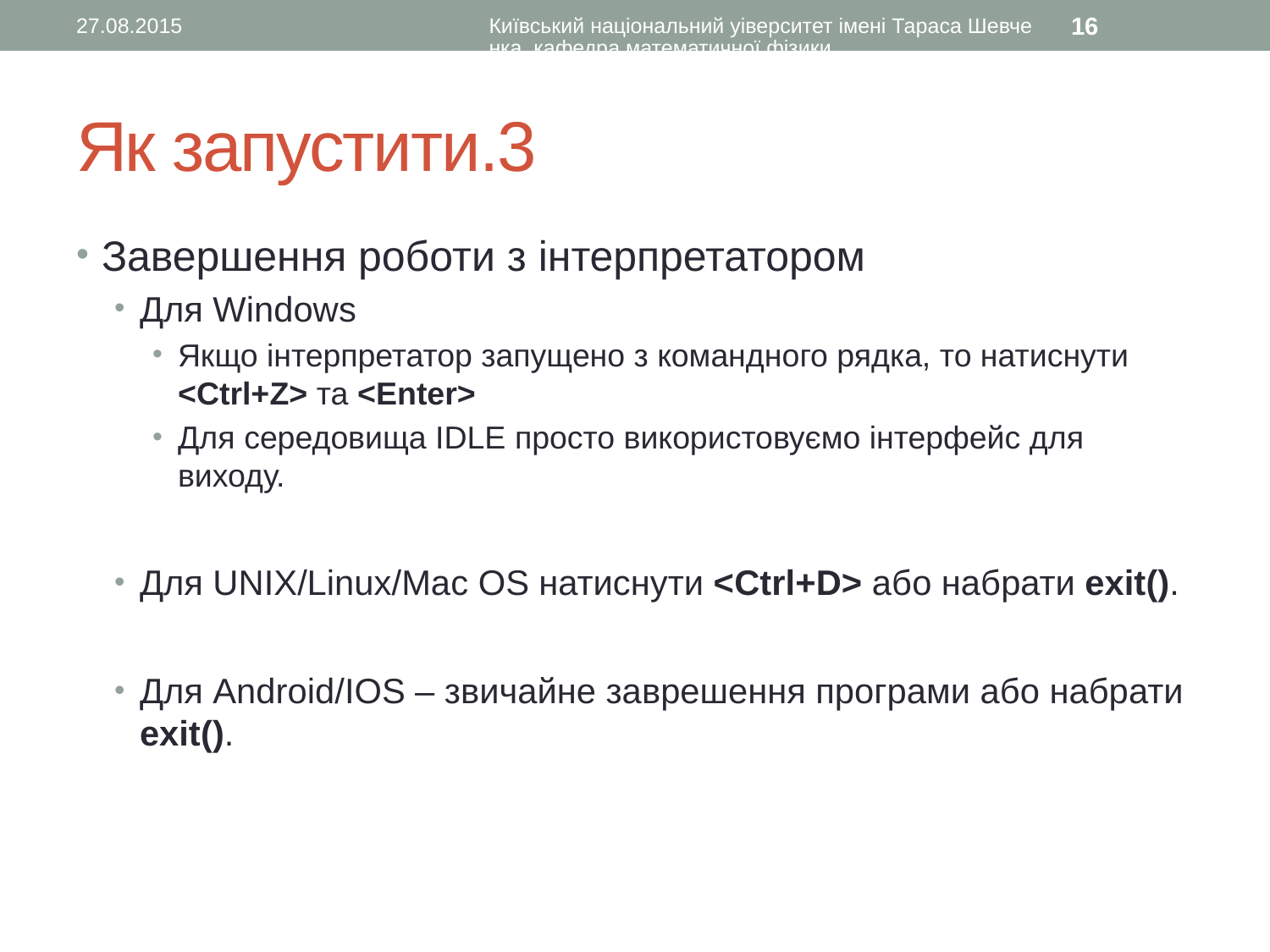

27.08.2015
Київський національний уіверситет імені Тараса Шевченка, кафедра математичної фізики
16
# Як запустити.3
Завершення роботи з інтерпретатором
Для Windows
Якщо інтерпретатор запущено з командного рядка, то натиснути <Ctrl+Z> та <Enter>
Для середовища IDLE просто використовуємо інтерфейс для виходу.

Для UNIX/Linux/Mac OS натиснути <Ctrl+D> або набрати exit().

Для Android/IOS – звичайне заврешення програми або набрати exit().